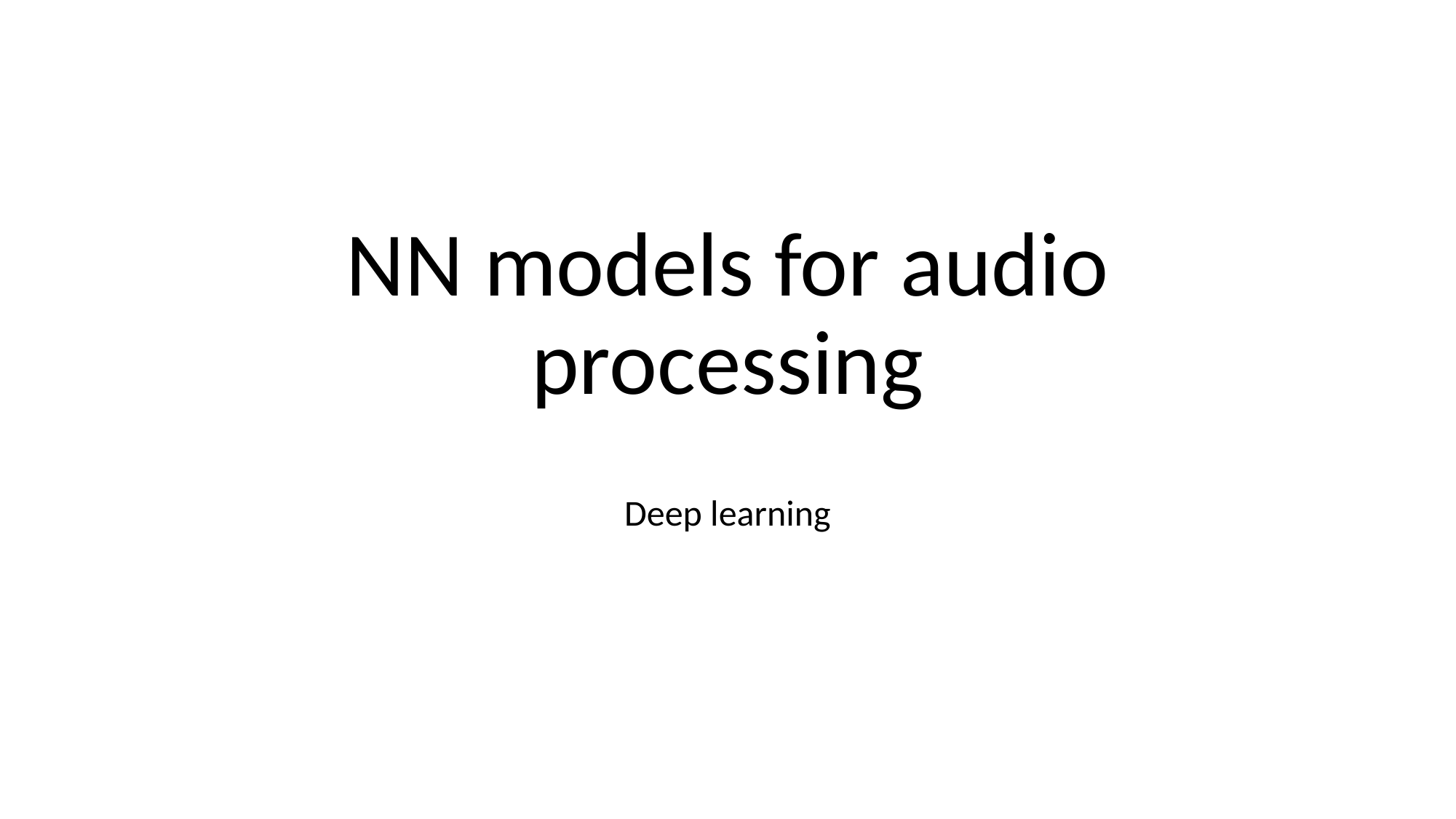

# NN models for audio processing

Deep learning